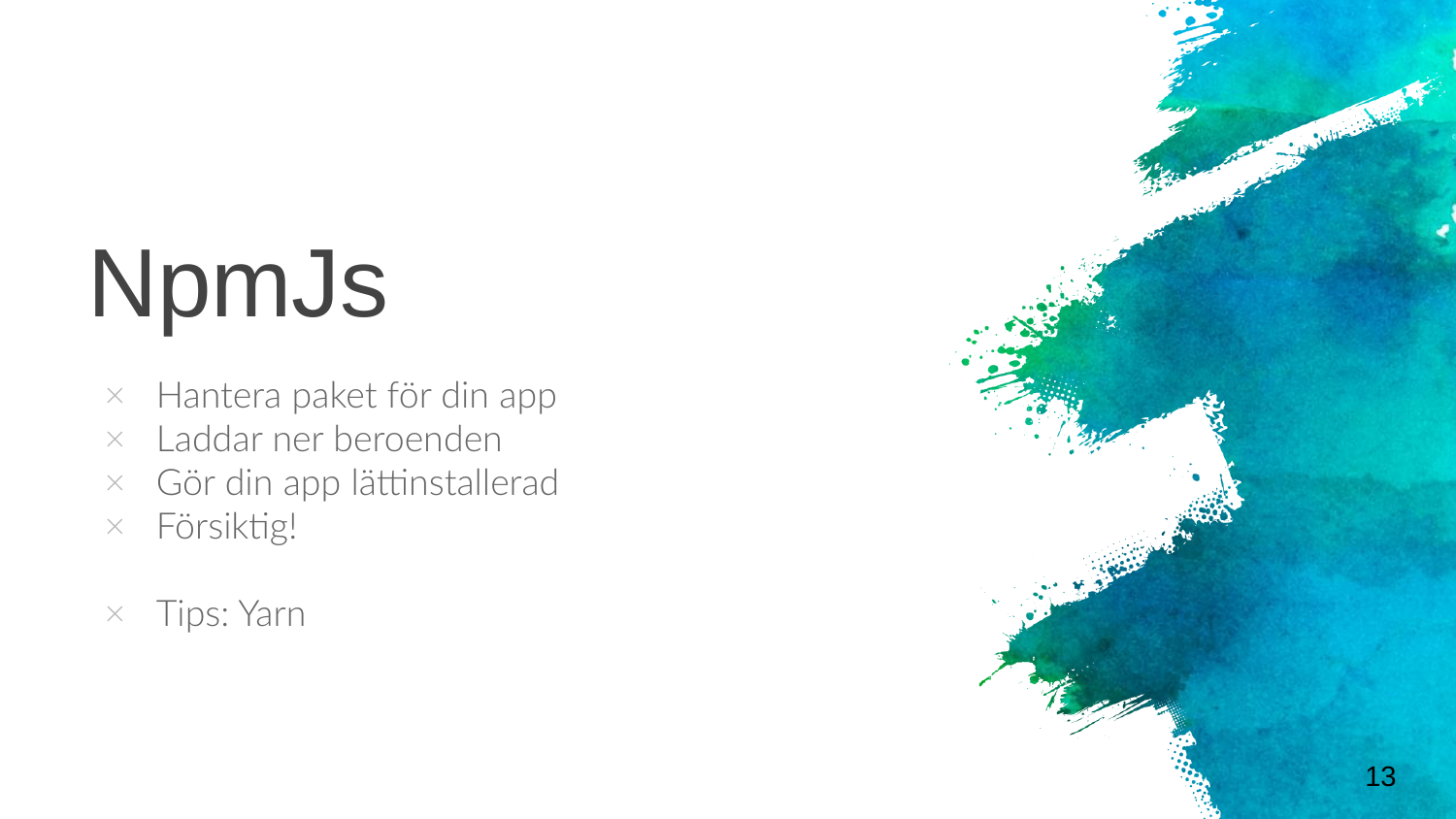

# NpmJs
Hantera paket för din app
Laddar ner beroenden
Gör din app lättinstallerad
Försiktig!

Tips: Yarn
13